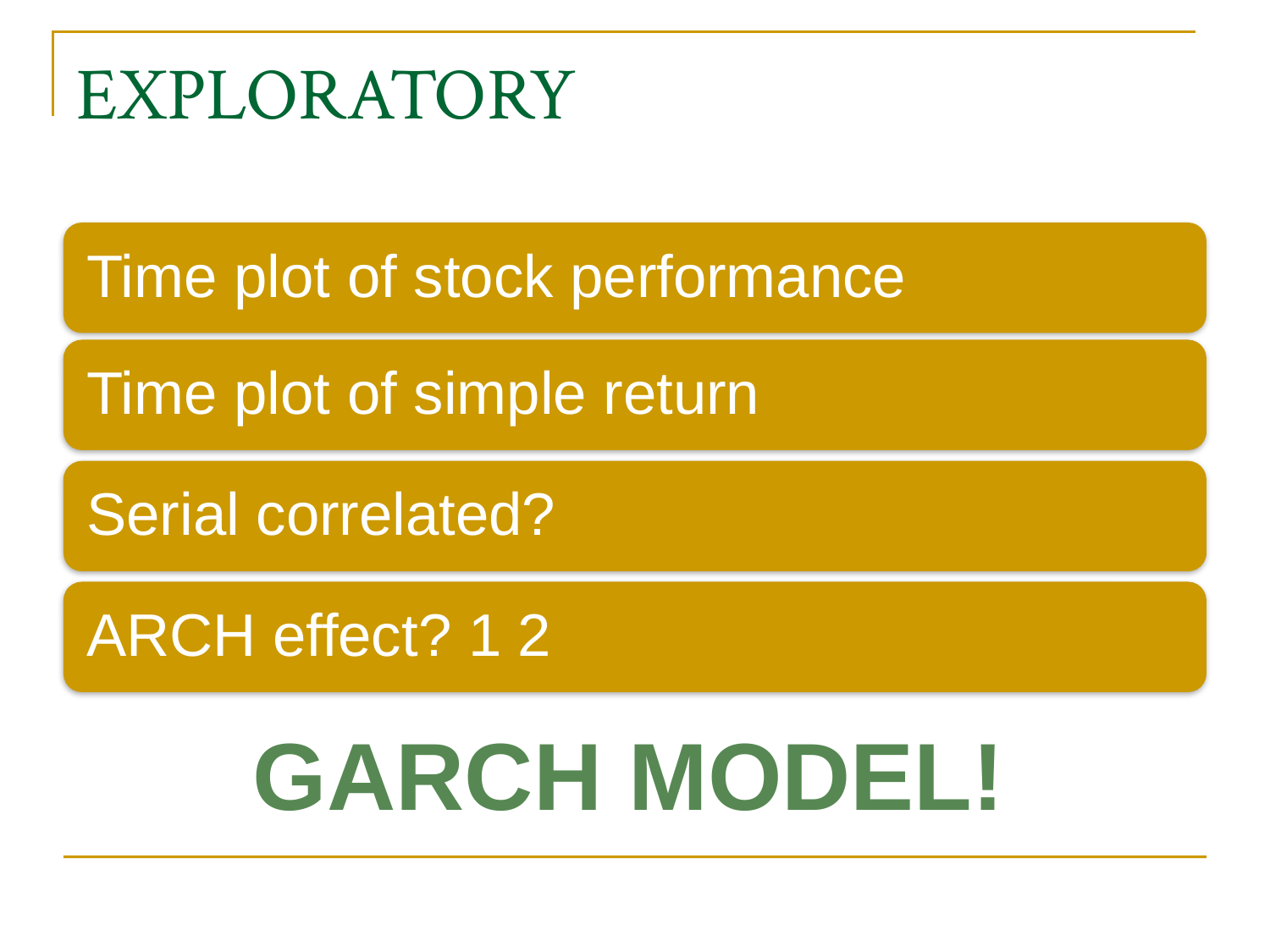

# EXPLORATORY
Time plot of stock performance

Time plot of simple return

Serial correlated?
ARCH effect? 1 2
GARCH MODEL!